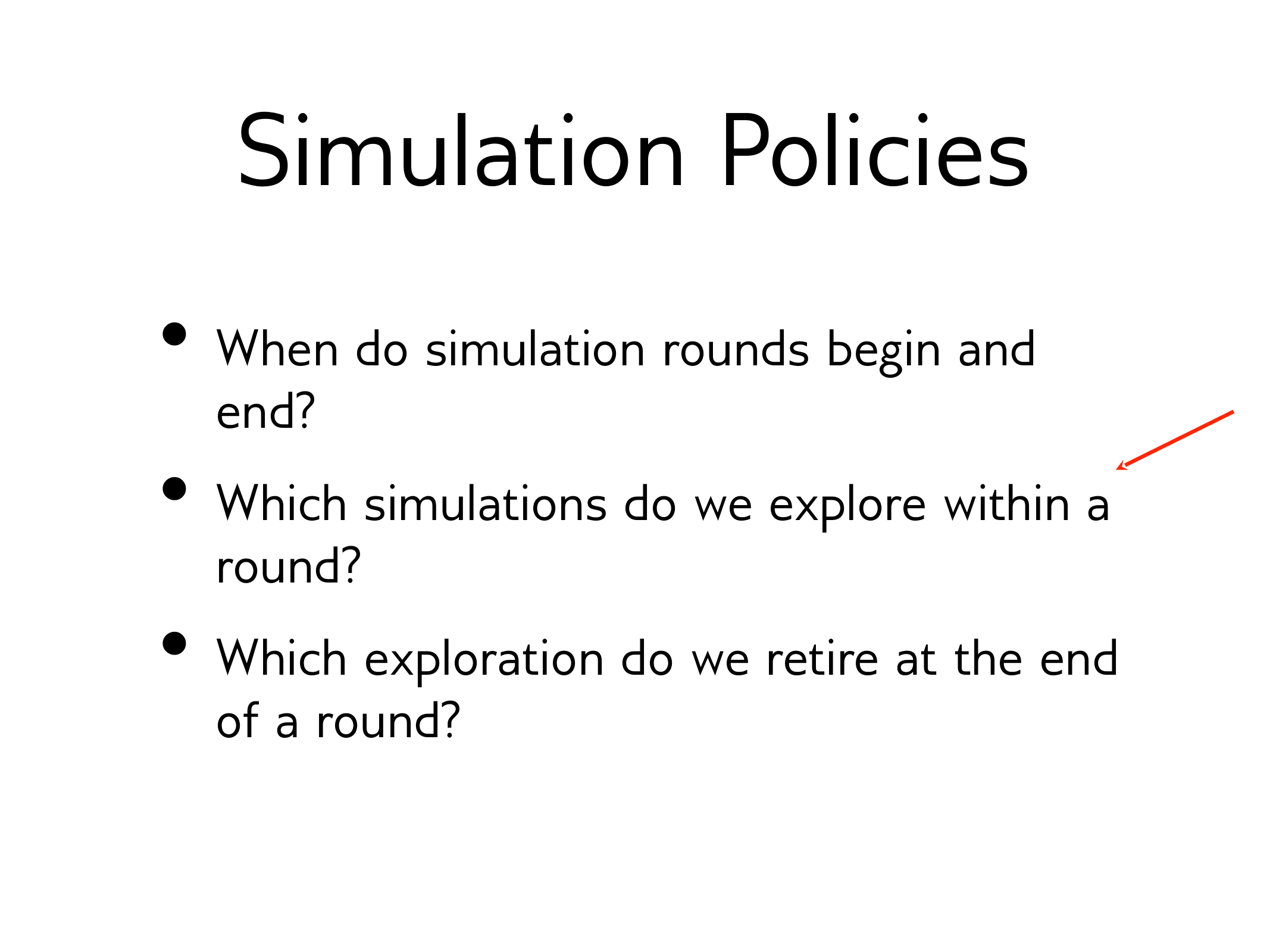

# Simulation Policies
When do simulation rounds begin and end?
Which simulations do we explore within a round?
Which exploration do we retire at the end of a round?